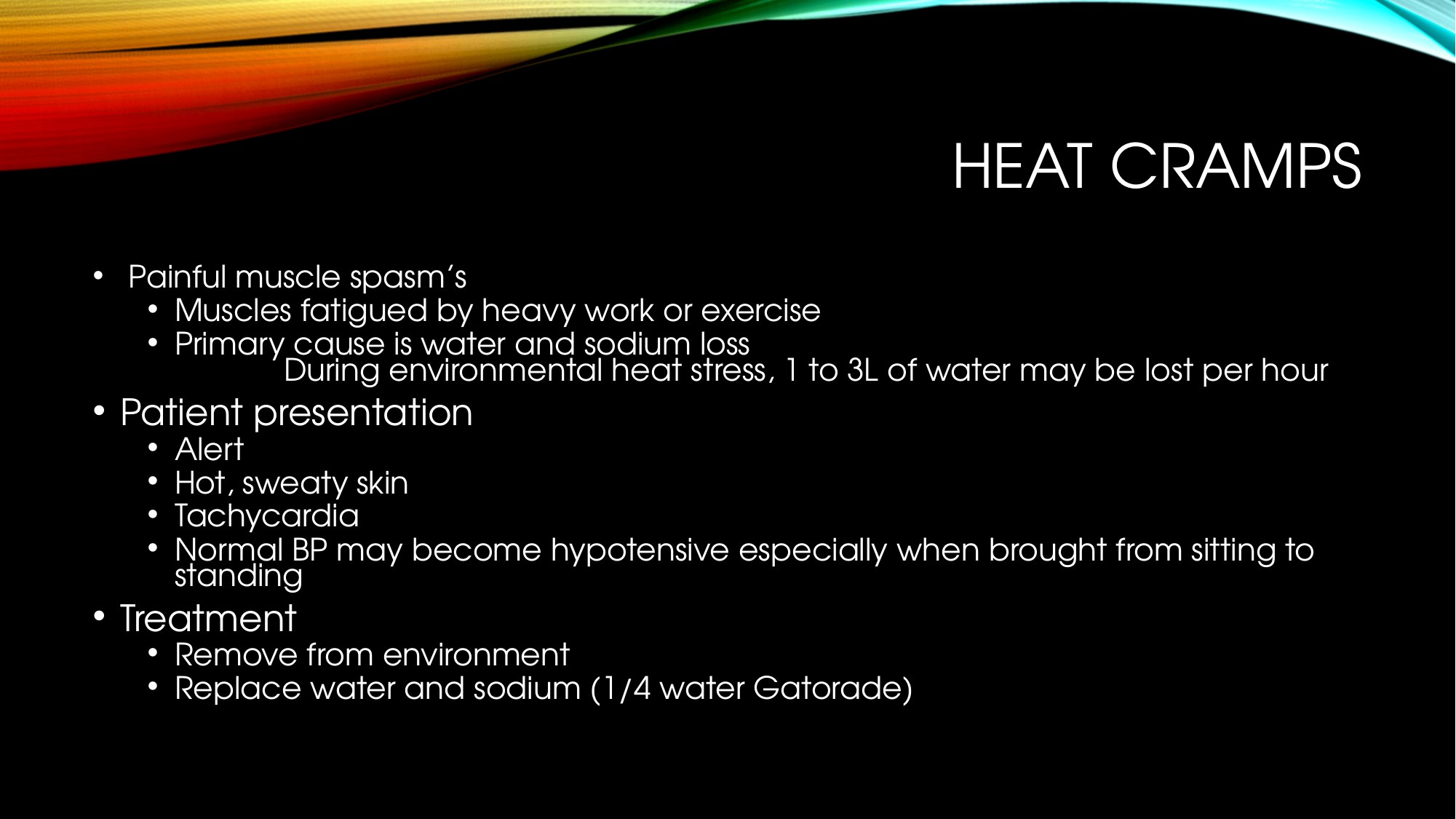

# HEAT CRAMPS
 Painful muscle spasm’s
Muscles fatigued by heavy work or exercise
Primary cause is water and sodium loss
	During environmental heat stress, 1 to 3L of water may be lost per hour
Patient presentation
Alert
Hot, sweaty skin
Tachycardia
Normal BP may become hypotensive especially when brought from sitting to standing
Treatment
Remove from environment
Replace water and sodium (1/4 water Gatorade)